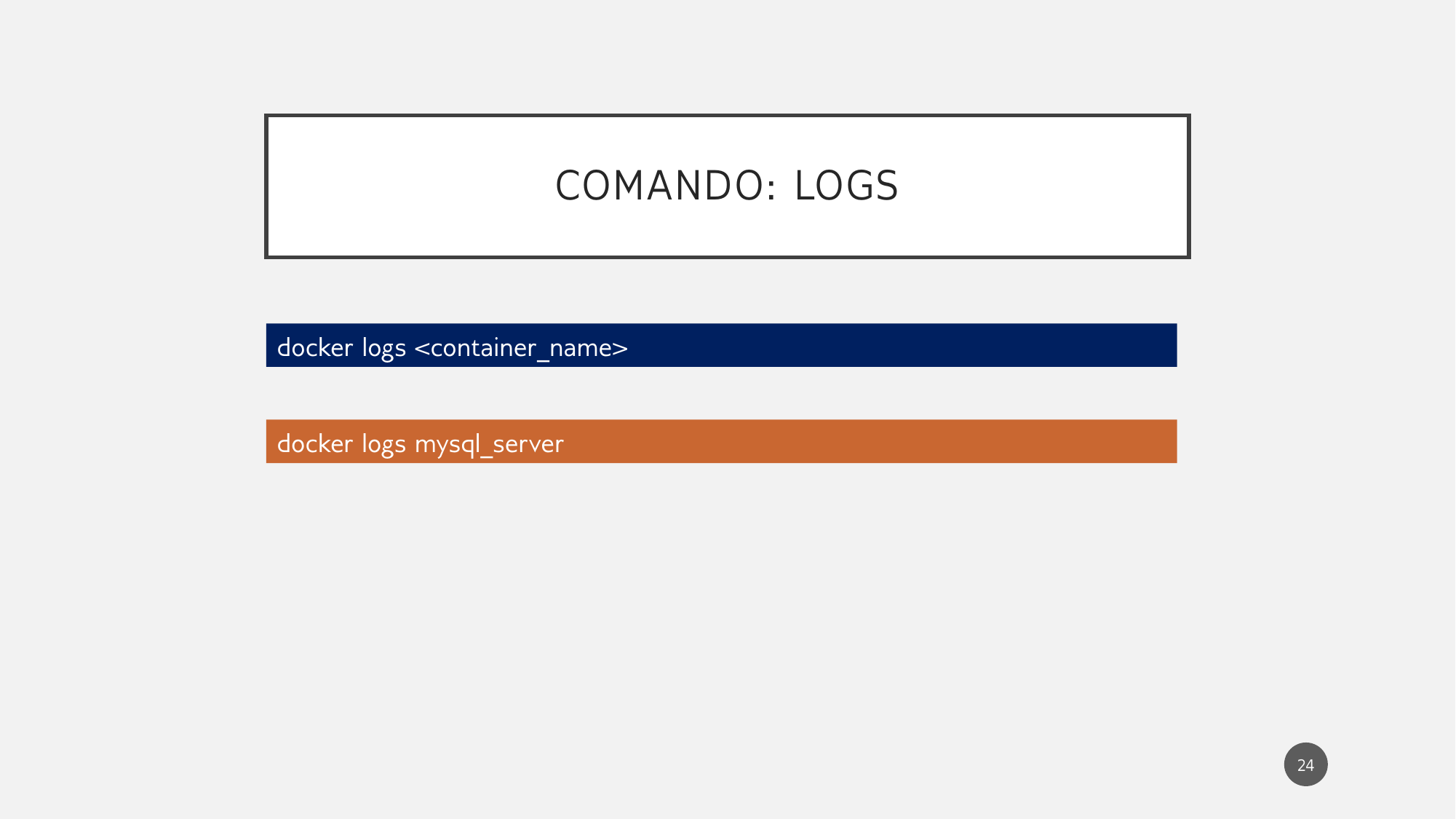

# COMANDO: LOGS
docker logs <container_name>
docker logs mysql_server
24